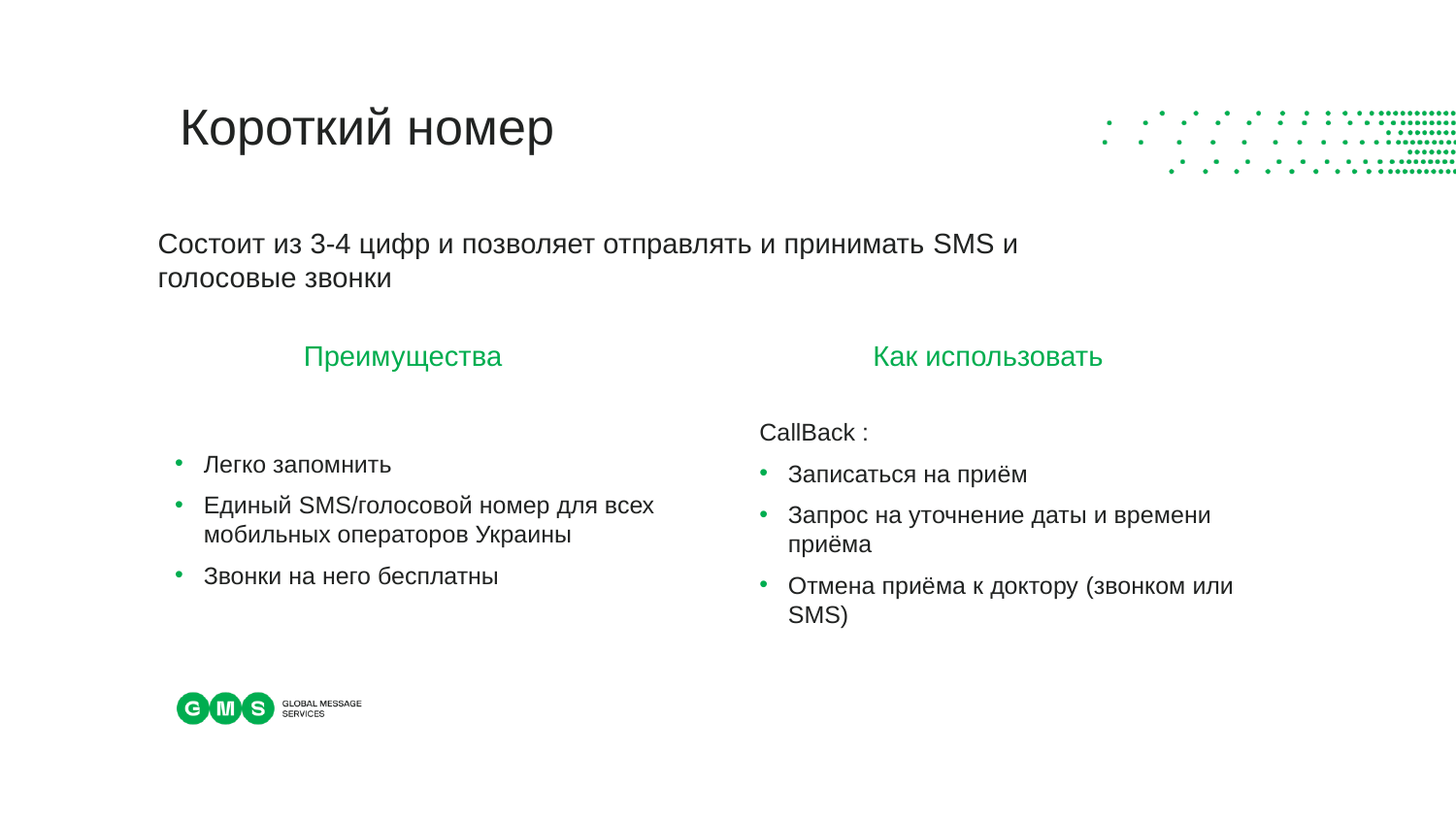

# Короткий номер
Состоит из 3-4 цифр и позволяет отправлять и принимать SMS и голосовые звонки
Как использовать
Преимущества
CallBack :
Записаться на приём
Запрос на уточнение даты и времени приёма
Отмена приёма к доктору (звонком или SMS)
Легко запомнить
Единый SMS/голосовой номер для всех мобильных операторов Украины
Звонки на него бесплатны